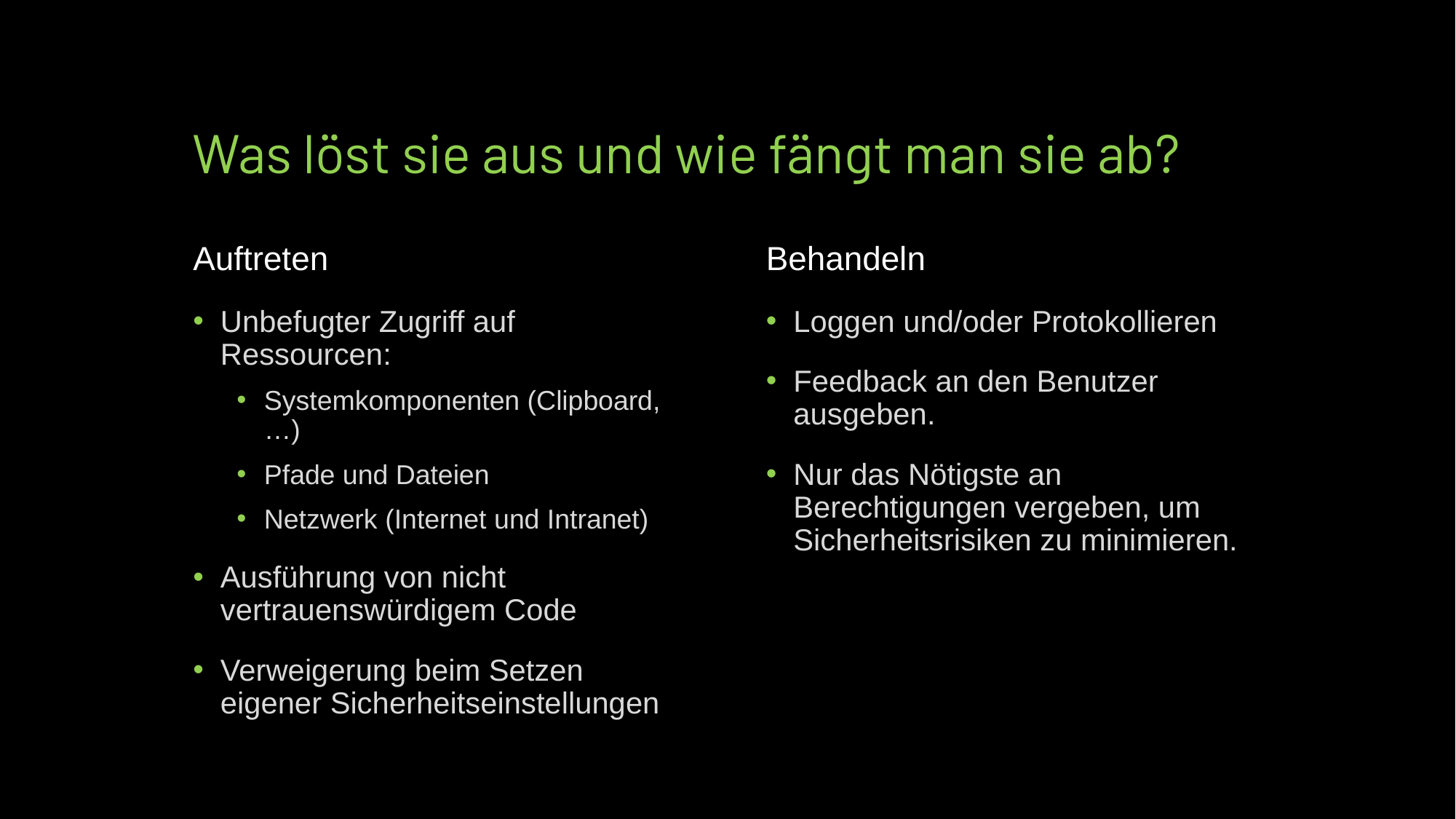

# Was löst sie aus und wie fängt man sie ab?
Auftreten
Behandeln
Unbefugter Zugriff auf Ressourcen:
Systemkomponenten (Clipboard, …)
Pfade und Dateien
Netzwerk (Internet und Intranet)
Ausführung von nicht vertrauenswürdigem Code
Verweigerung beim Setzen eigener Sicherheitseinstellungen

Loggen und/oder Protokollieren
Feedback an den Benutzer ausgeben.
Nur das Nötigste an Berechtigungen vergeben, um Sicherheitsrisiken zu minimieren.